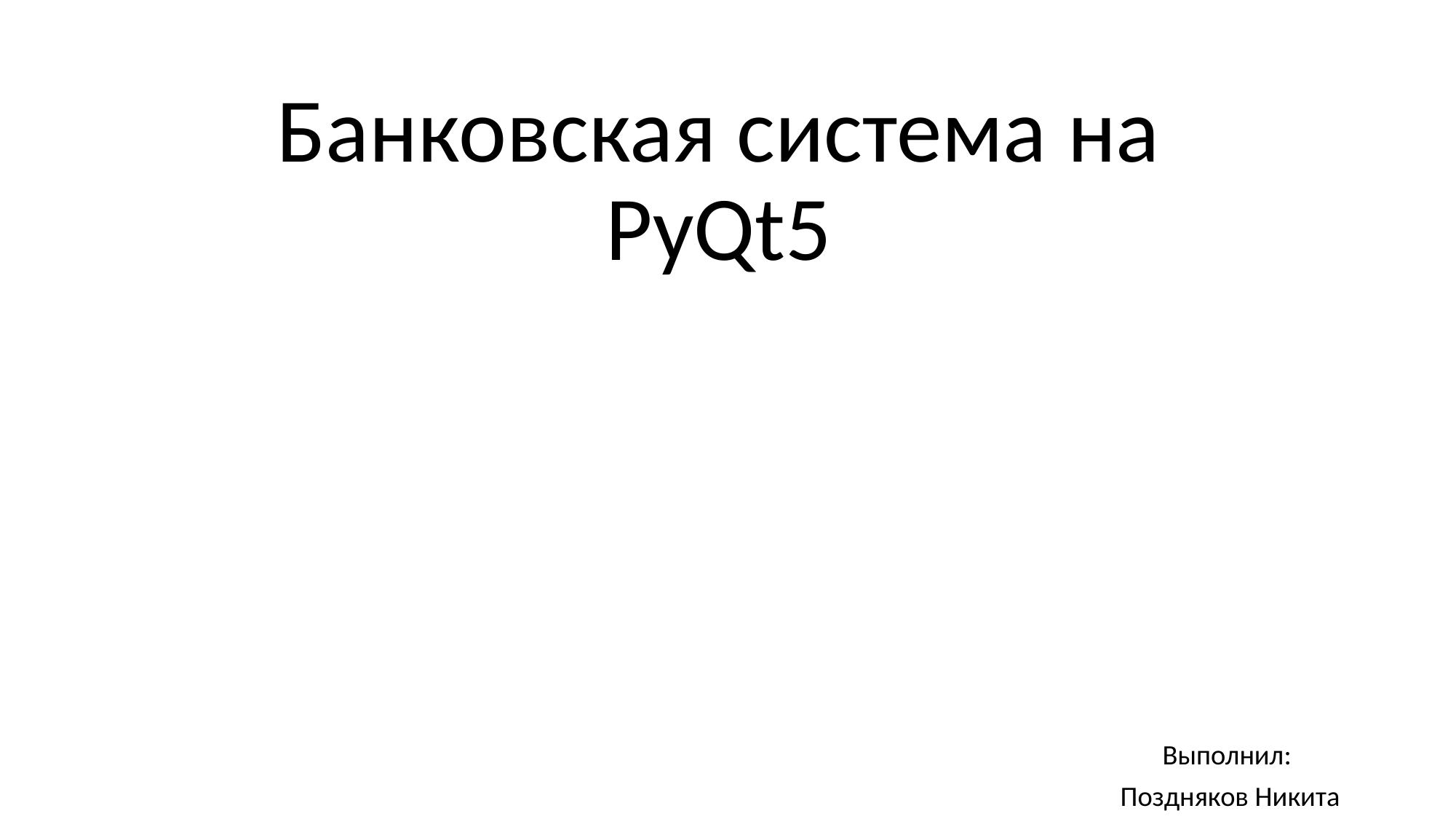

# Банковская система на PyQt5
Выполнил:
 Поздняков Никита